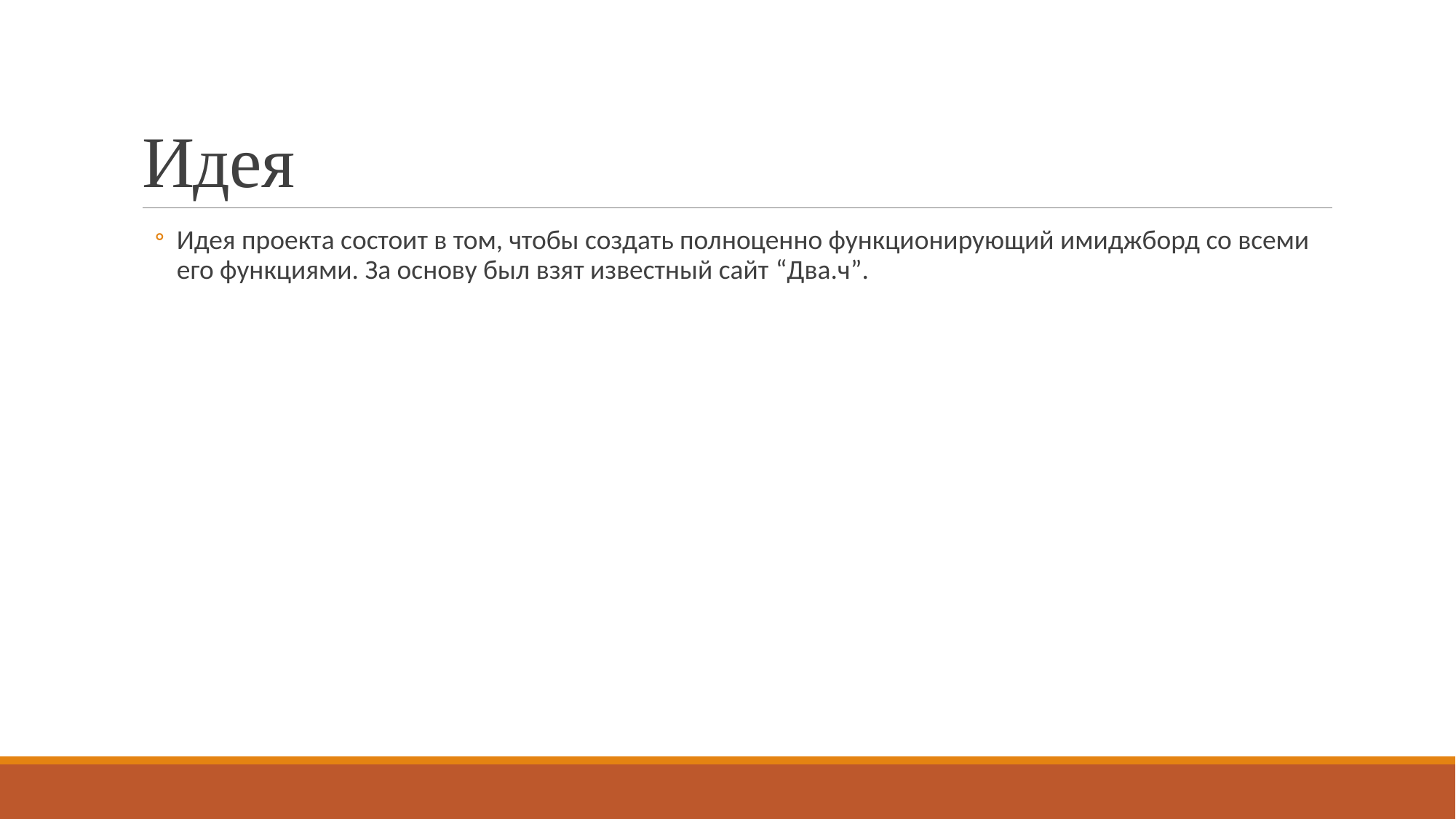

# Идея
Идея проекта состоит в том, чтобы создать полноценно функционирующий имиджборд со всеми его функциями. За основу был взят известный сайт “Два.ч”.